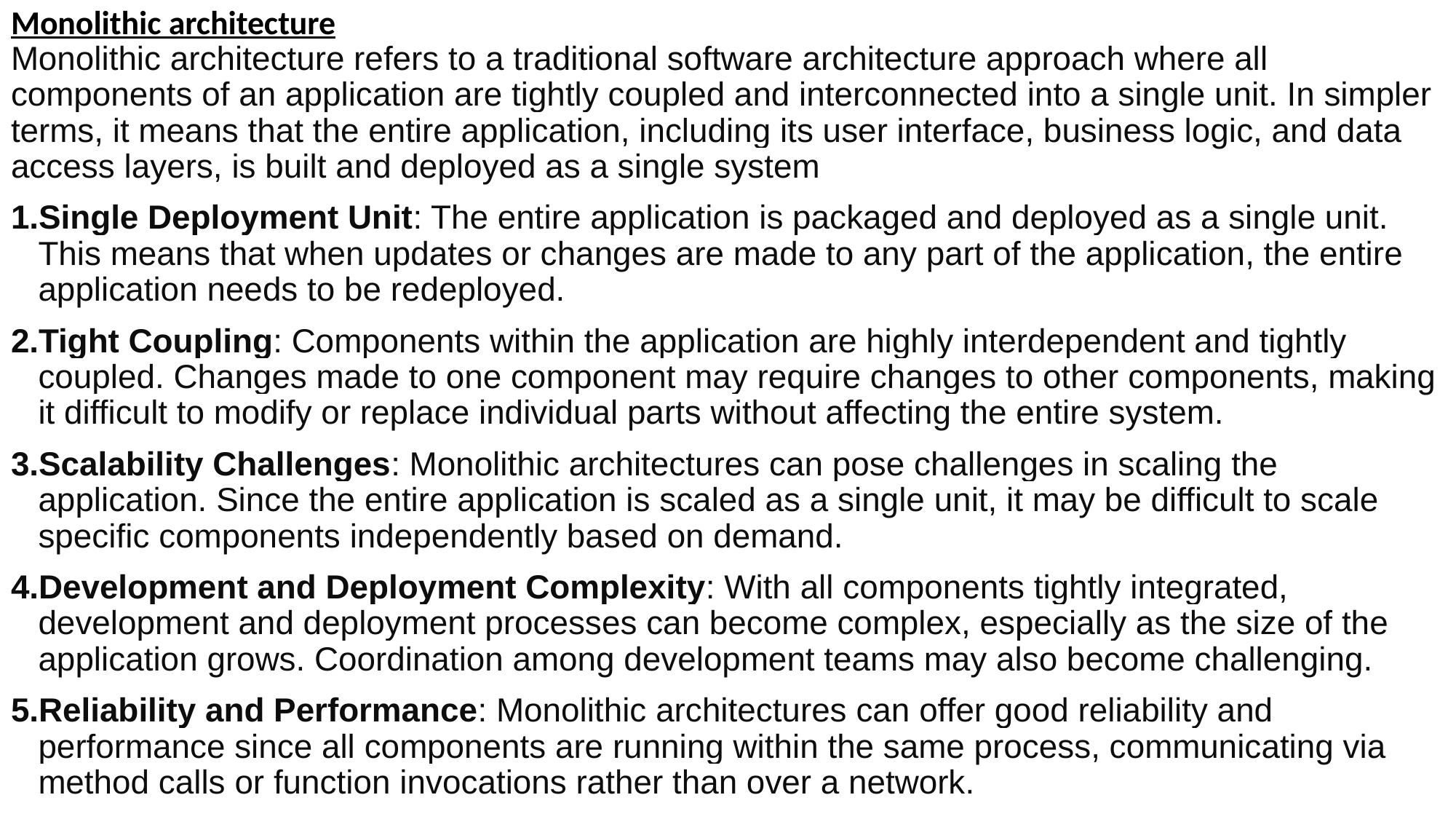

Monolithic architecture
Monolithic architecture refers to a traditional software architecture approach where all components of an application are tightly coupled and interconnected into a single unit. In simpler terms, it means that the entire application, including its user interface, business logic, and data access layers, is built and deployed as a single system
Single Deployment Unit: The entire application is packaged and deployed as a single unit. This means that when updates or changes are made to any part of the application, the entire application needs to be redeployed.
Tight Coupling: Components within the application are highly interdependent and tightly coupled. Changes made to one component may require changes to other components, making it difficult to modify or replace individual parts without affecting the entire system.
Scalability Challenges: Monolithic architectures can pose challenges in scaling the application. Since the entire application is scaled as a single unit, it may be difficult to scale specific components independently based on demand.
Development and Deployment Complexity: With all components tightly integrated, development and deployment processes can become complex, especially as the size of the application grows. Coordination among development teams may also become challenging.
Reliability and Performance: Monolithic architectures can offer good reliability and performance since all components are running within the same process, communicating via method calls or function invocations rather than over a network.